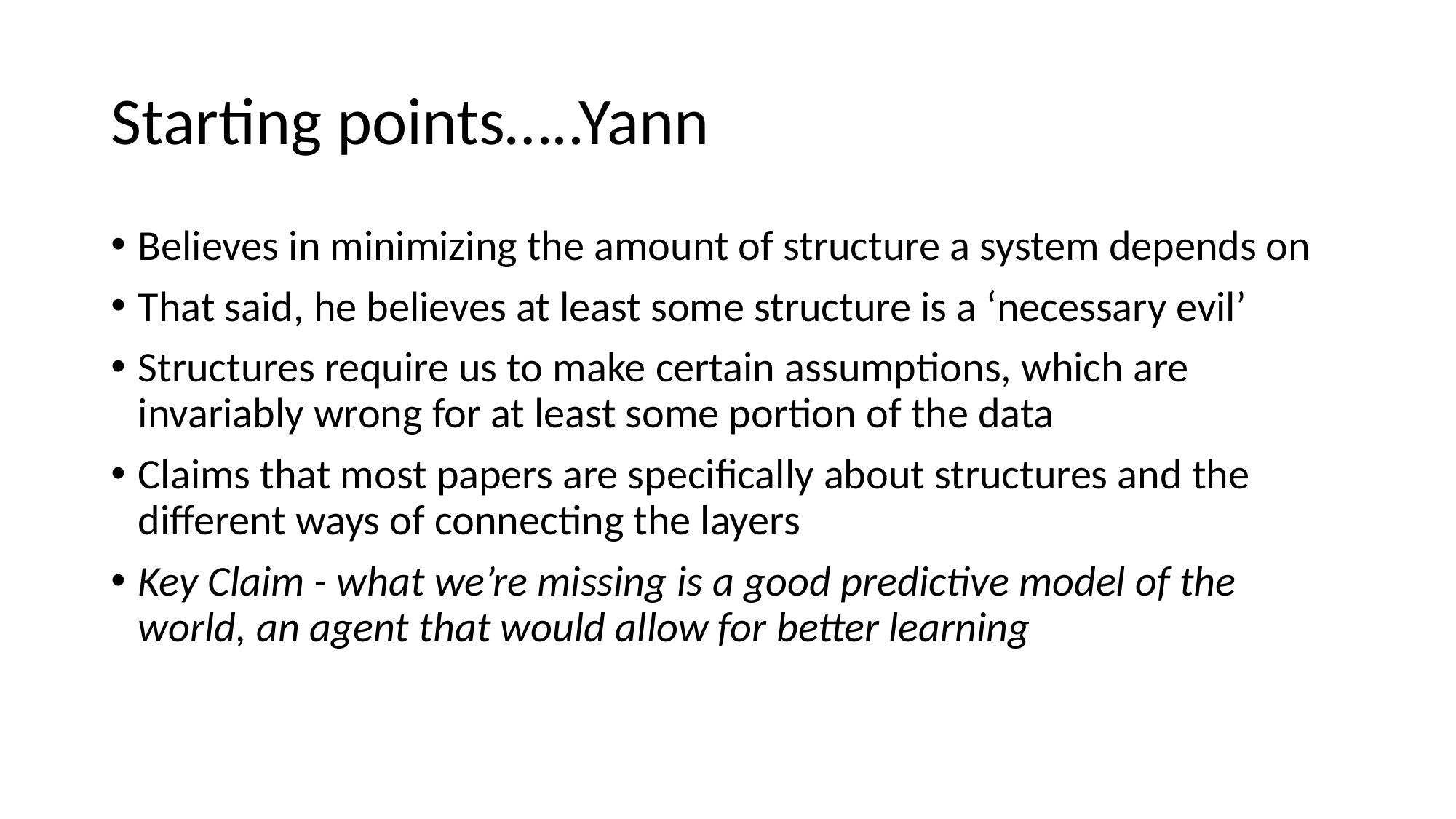

# Starting points…..Yann
Believes in minimizing the amount of structure a system depends on
That said, he believes at least some structure is a ‘necessary evil’
Structures require us to make certain assumptions, which are invariably wrong for at least some portion of the data
Claims that most papers are specifically about structures and the different ways of connecting the layers
Key Claim - what we’re missing is a good predictive model of the world, an agent that would allow for better learning